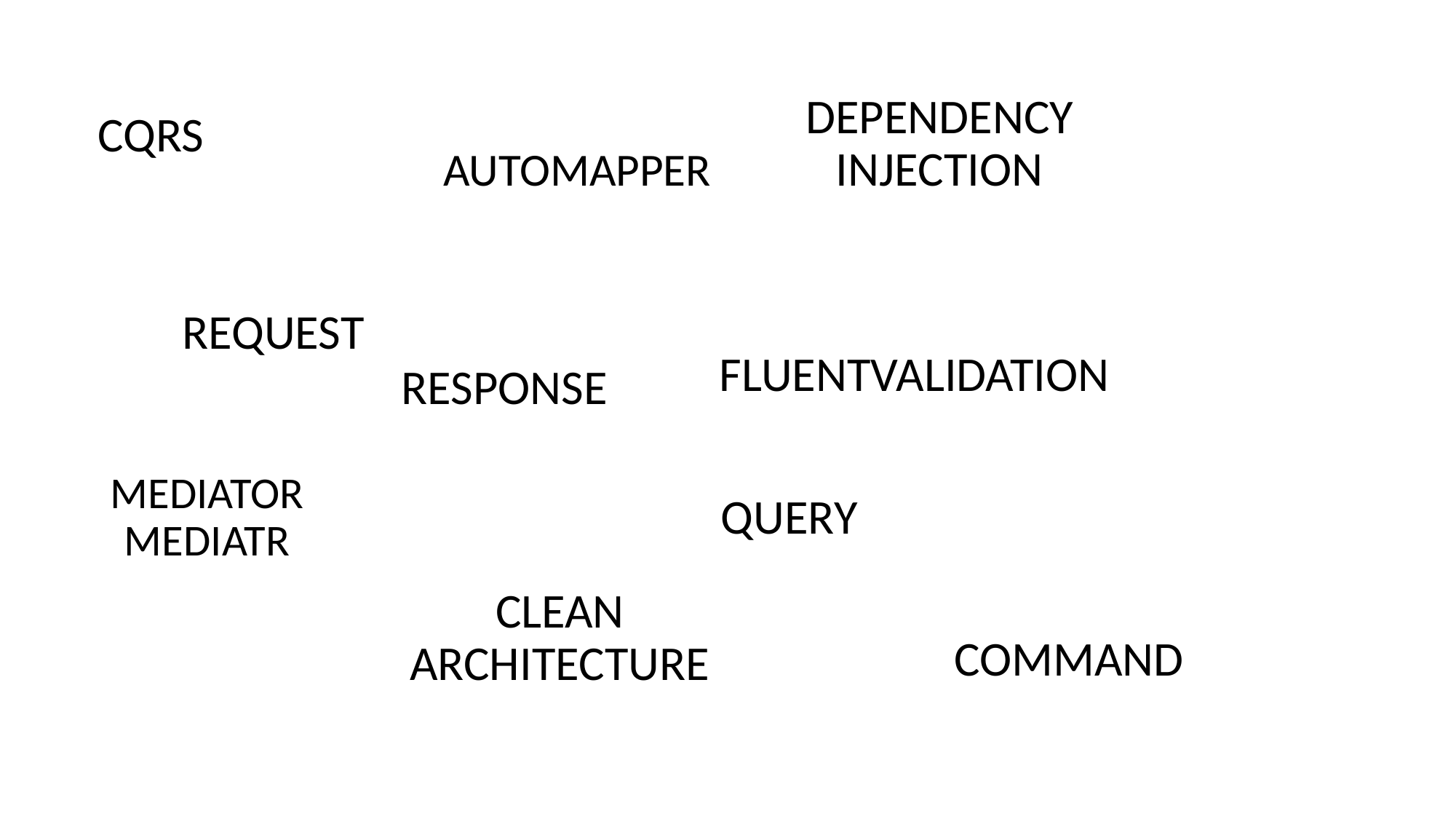

# CQRS
DEPENDENCY INJECTION
AUTOMAPPER
REQUEST
FLUENTVALIDATION
RESPONSE
MEDIATOR
MEDIATR
QUERY
CLEAN ARCHITECTURE
COMMAND